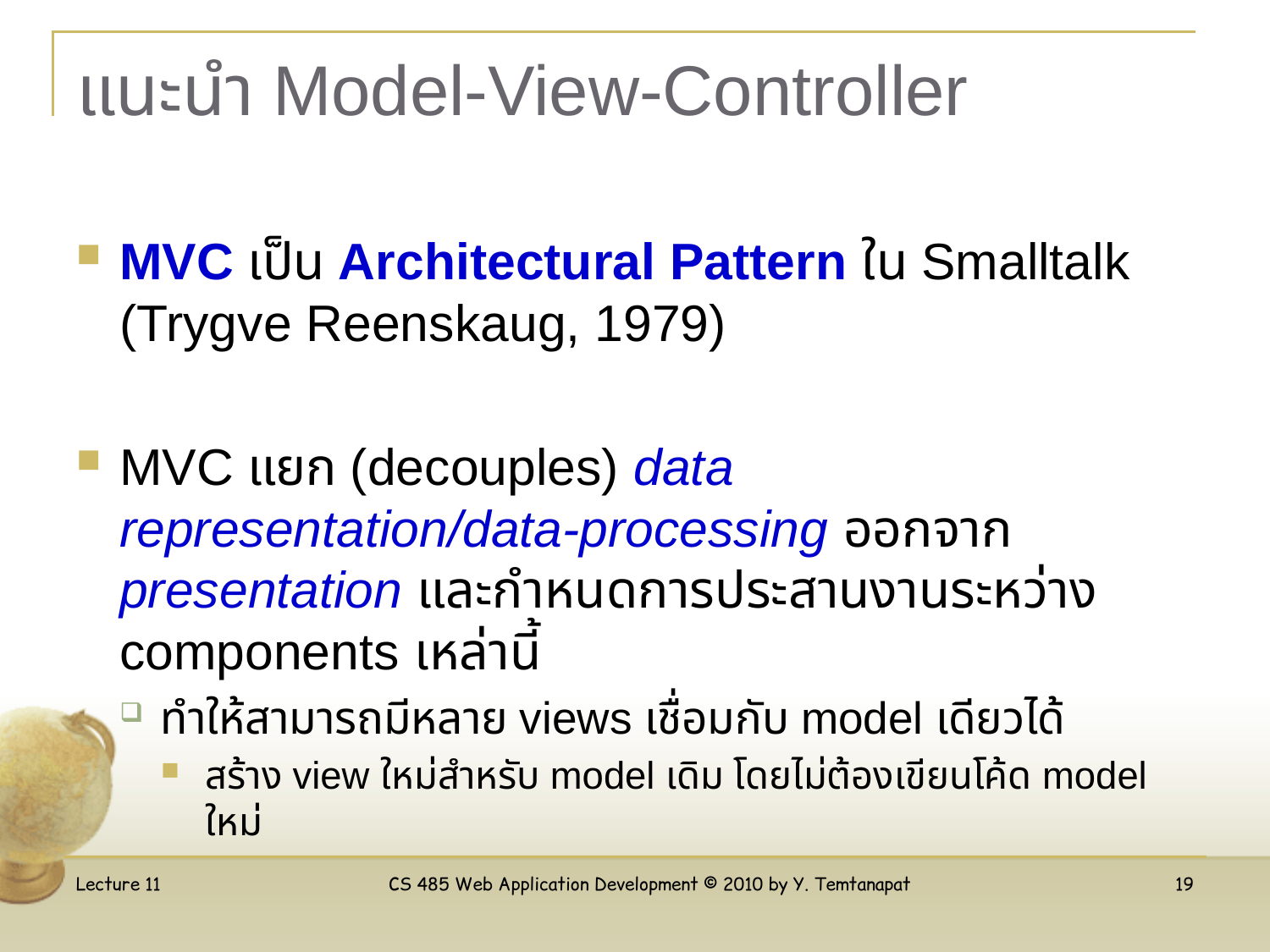

# แนะนำ Model-View-Controller
MVC เป็น Architectural Pattern ใน Smalltalk (Trygve Reenskaug, 1979)

MVC แยก (decouples) data representation/data-processing ออกจาก presentation และกำหนดการประสานงานระหว่าง components เหล่านี้
ทำให้สามารถมีหลาย views เชื่อมกับ model เดียวได้
สร้าง view ใหม่สำหรับ model เดิม โดยไม่ต้องเขียนโค้ด model ใหม่
Lecture 11
CS 485 Web Application Development © 2010 by Y. Temtanapat
19